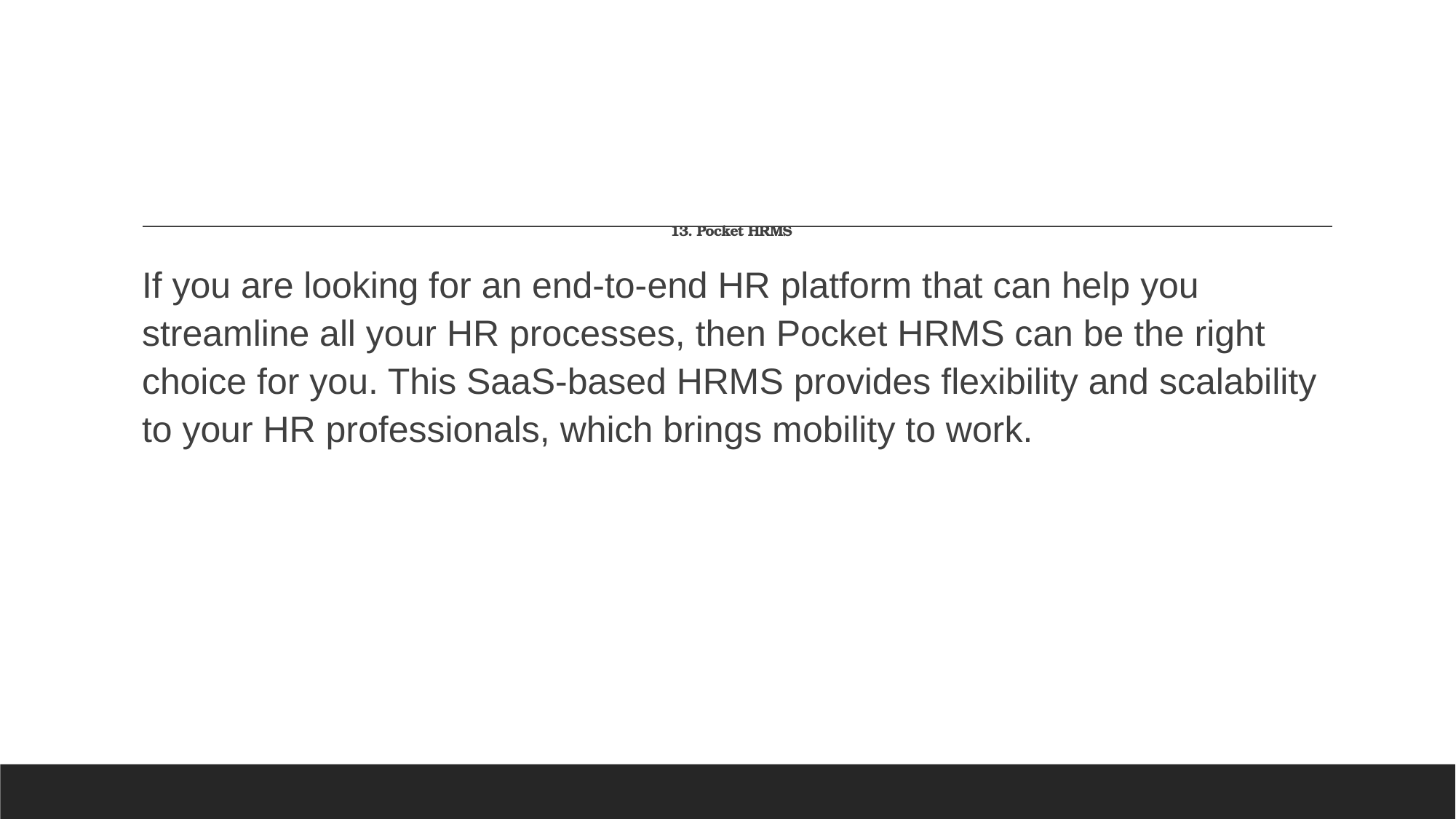

# 13. Pocket HRMS
If you are looking for an end-to-end HR platform that can help you streamline all your HR processes, then Pocket HRMS can be the right choice for you. This SaaS-based HRMS provides flexibility and scalability to your HR professionals, which brings mobility to work.